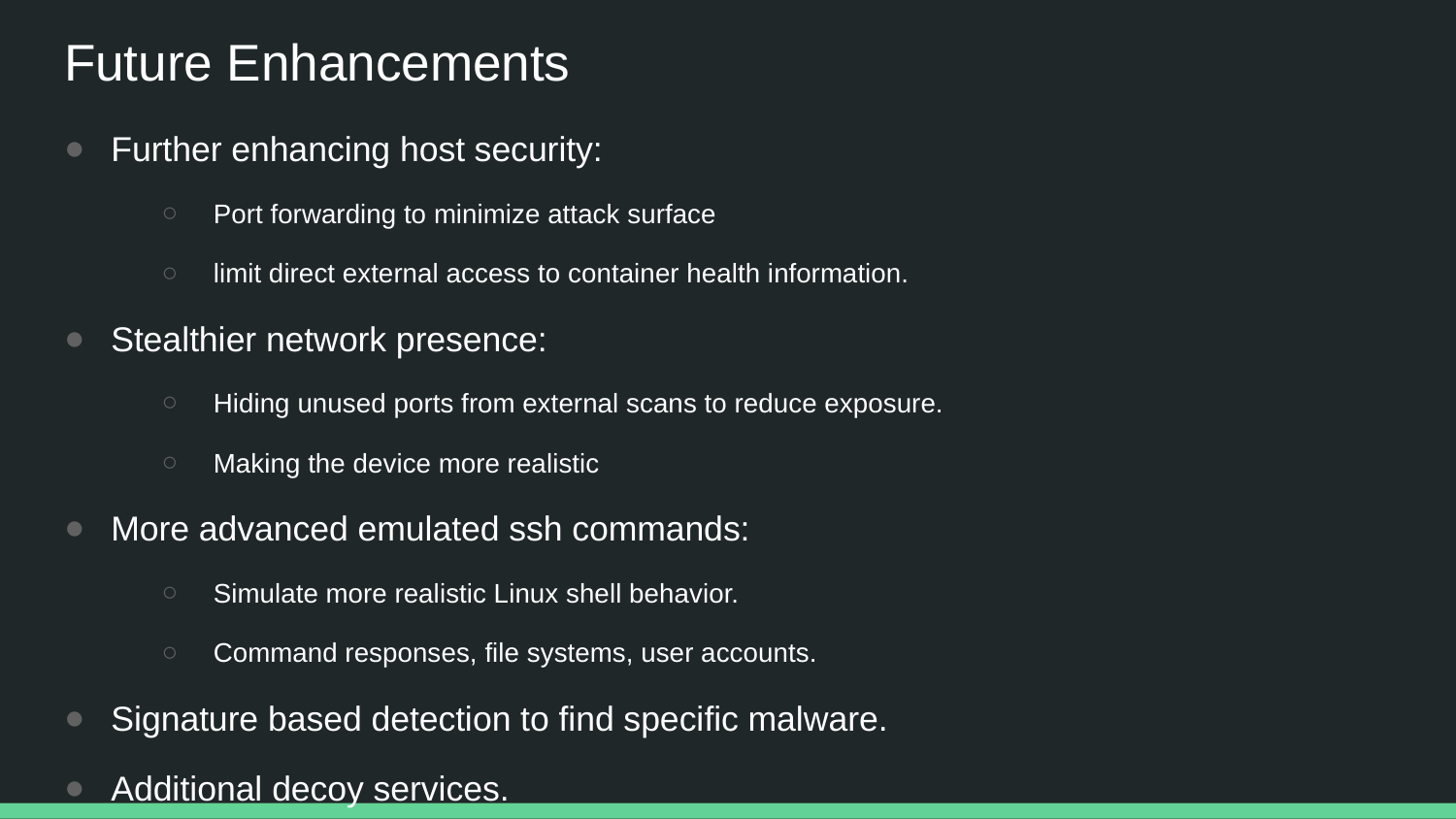

# Future Enhancements
Further enhancing host security:
Port forwarding to minimize attack surface
limit direct external access to container health information.
Stealthier network presence:
Hiding unused ports from external scans to reduce exposure.
Making the device more realistic
More advanced emulated ssh commands:
Simulate more realistic Linux shell behavior.
Command responses, file systems, user accounts.
Signature based detection to find specific malware.
Additional decoy services.